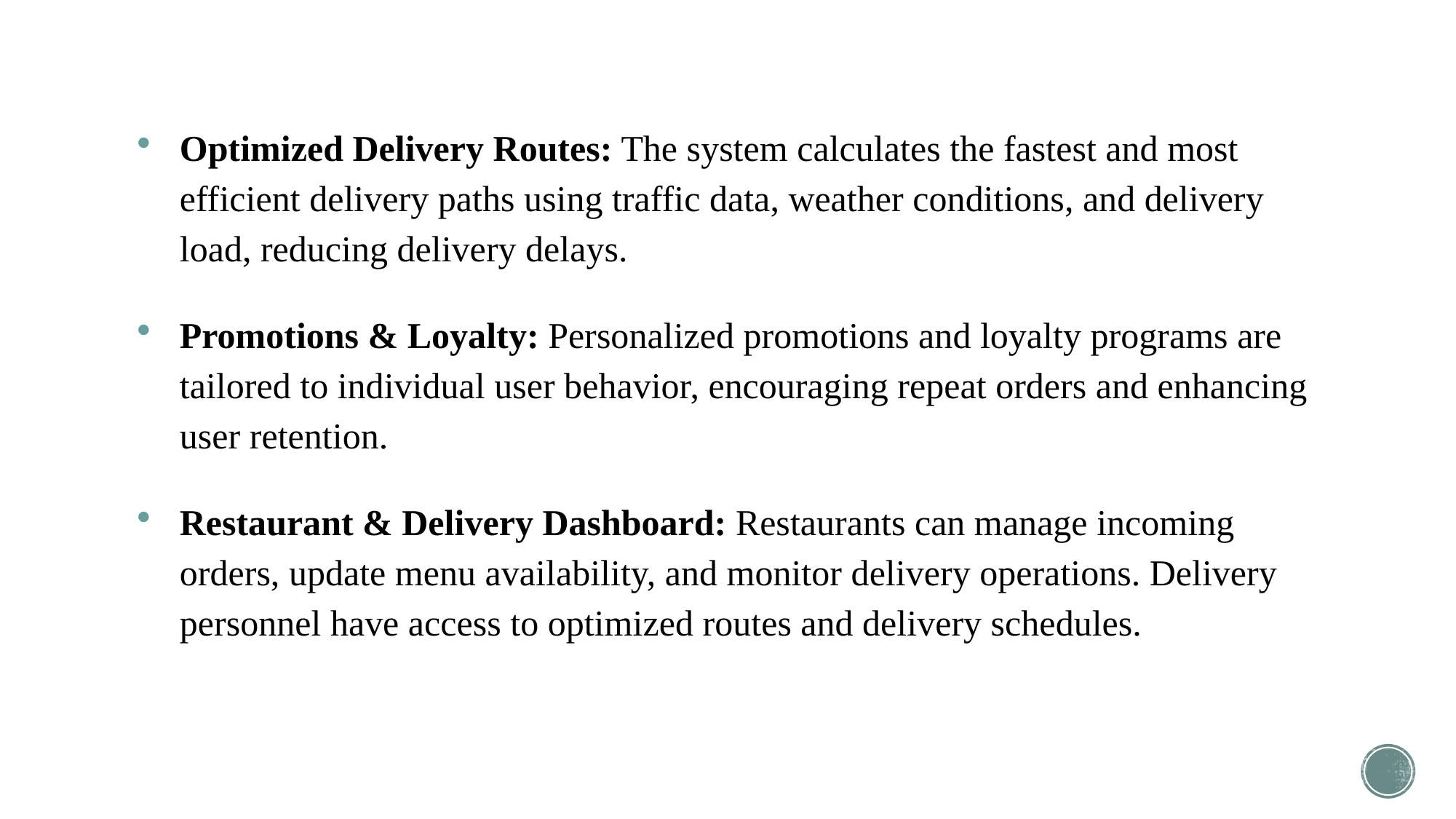

#
Optimized Delivery Routes: The system calculates the fastest and most efficient delivery paths using traffic data, weather conditions, and delivery load, reducing delivery delays.
Promotions & Loyalty: Personalized promotions and loyalty programs are tailored to individual user behavior, encouraging repeat orders and enhancing user retention.
Restaurant & Delivery Dashboard: Restaurants can manage incoming orders, update menu availability, and monitor delivery operations. Delivery personnel have access to optimized routes and delivery schedules.